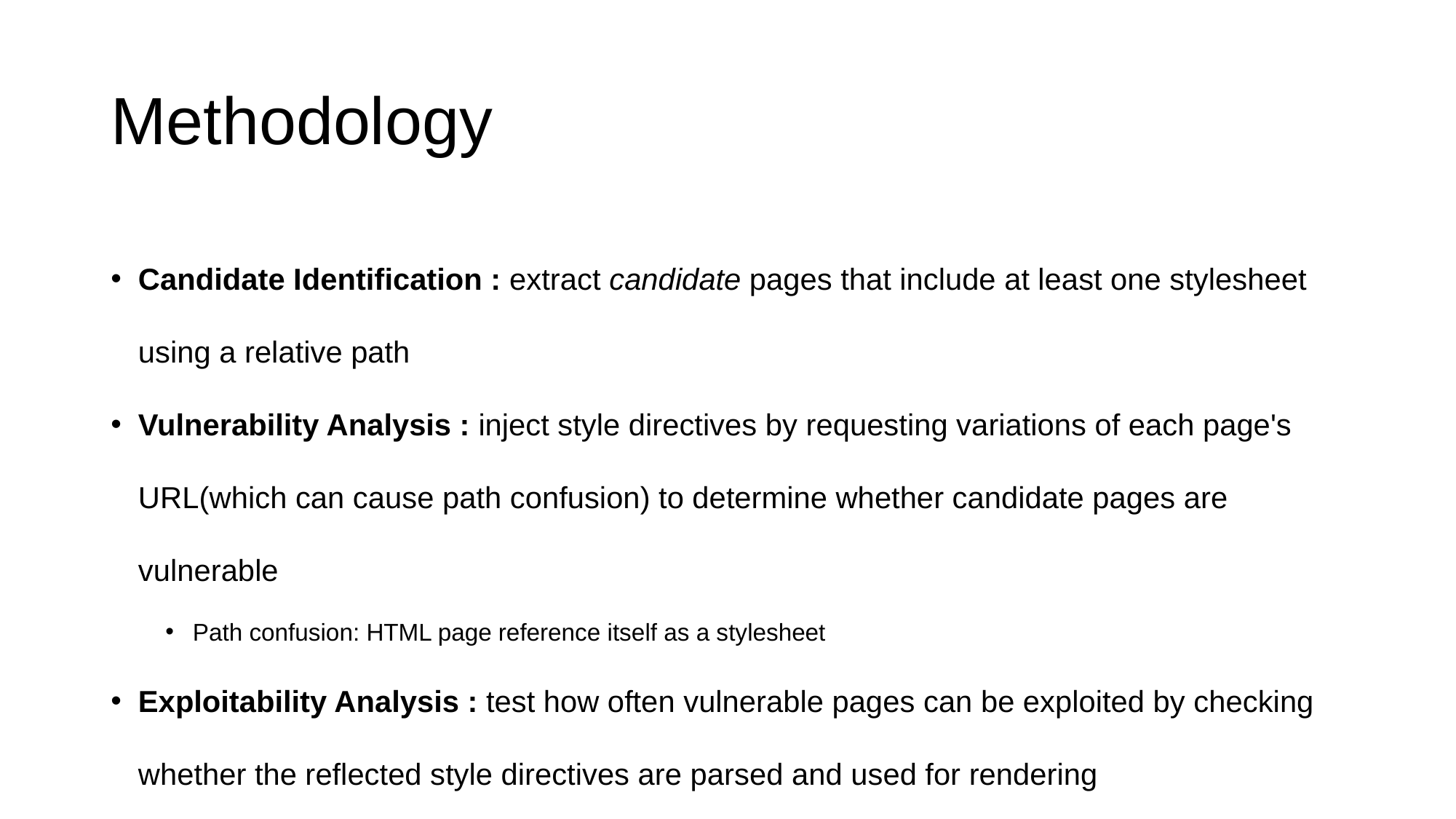

# Methodology
Candidate Identification : extract candidate pages that include at least one stylesheet using a relative path
Vulnerability Analysis : inject style directives by requesting variations of each page's URL(which can cause path confusion) to determine whether candidate pages are vulnerable
Path confusion: HTML page reference itself as a stylesheet
Exploitability Analysis : test how often vulnerable pages can be exploited by checking whether the reflected style directives are parsed and used for rendering